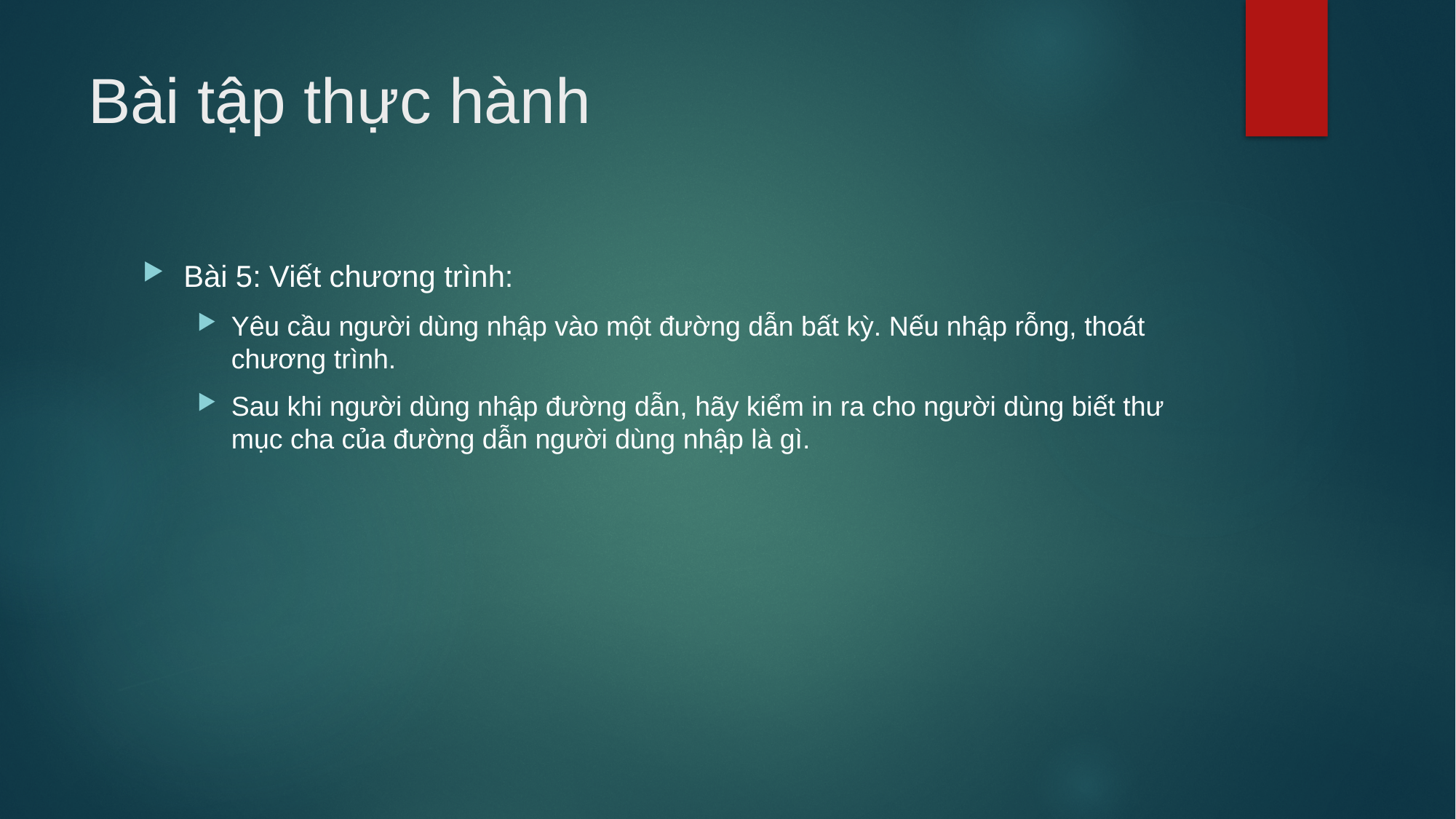

# Bài tập thực hành
Bài 5: Viết chương trình:
Yêu cầu người dùng nhập vào một đường dẫn bất kỳ. Nếu nhập rỗng, thoát chương trình.
Sau khi người dùng nhập đường dẫn, hãy kiểm in ra cho người dùng biết thư mục cha của đường dẫn người dùng nhập là gì.